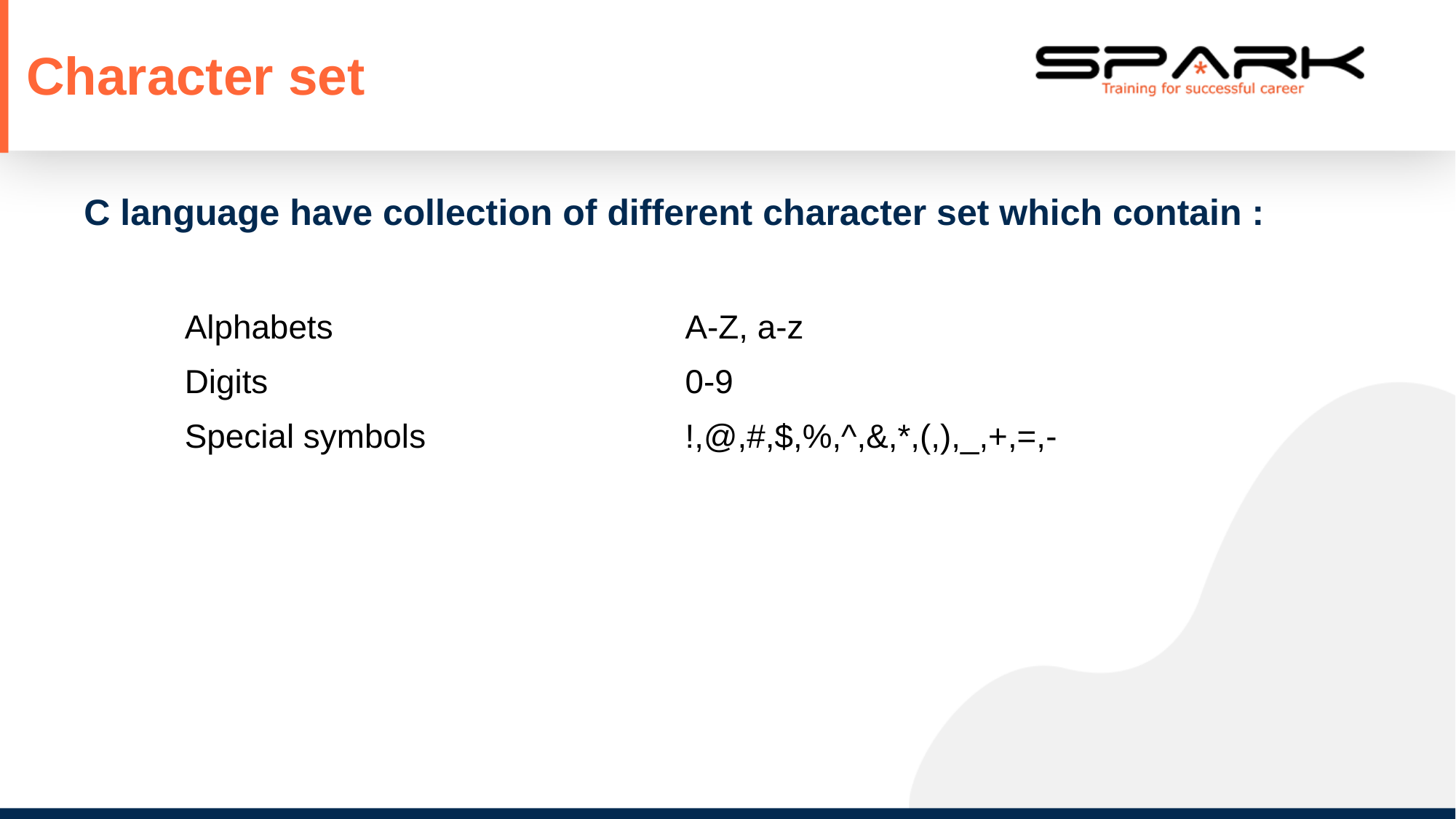

Character set
 C language have collection of different character set which contain :

| Alphabets | A-Z, a-z |
| --- | --- |
| Digits | 0-9 |
| Special symbols | !,@,#,$,%,^,&,\*,(,),\_,+,=,- |